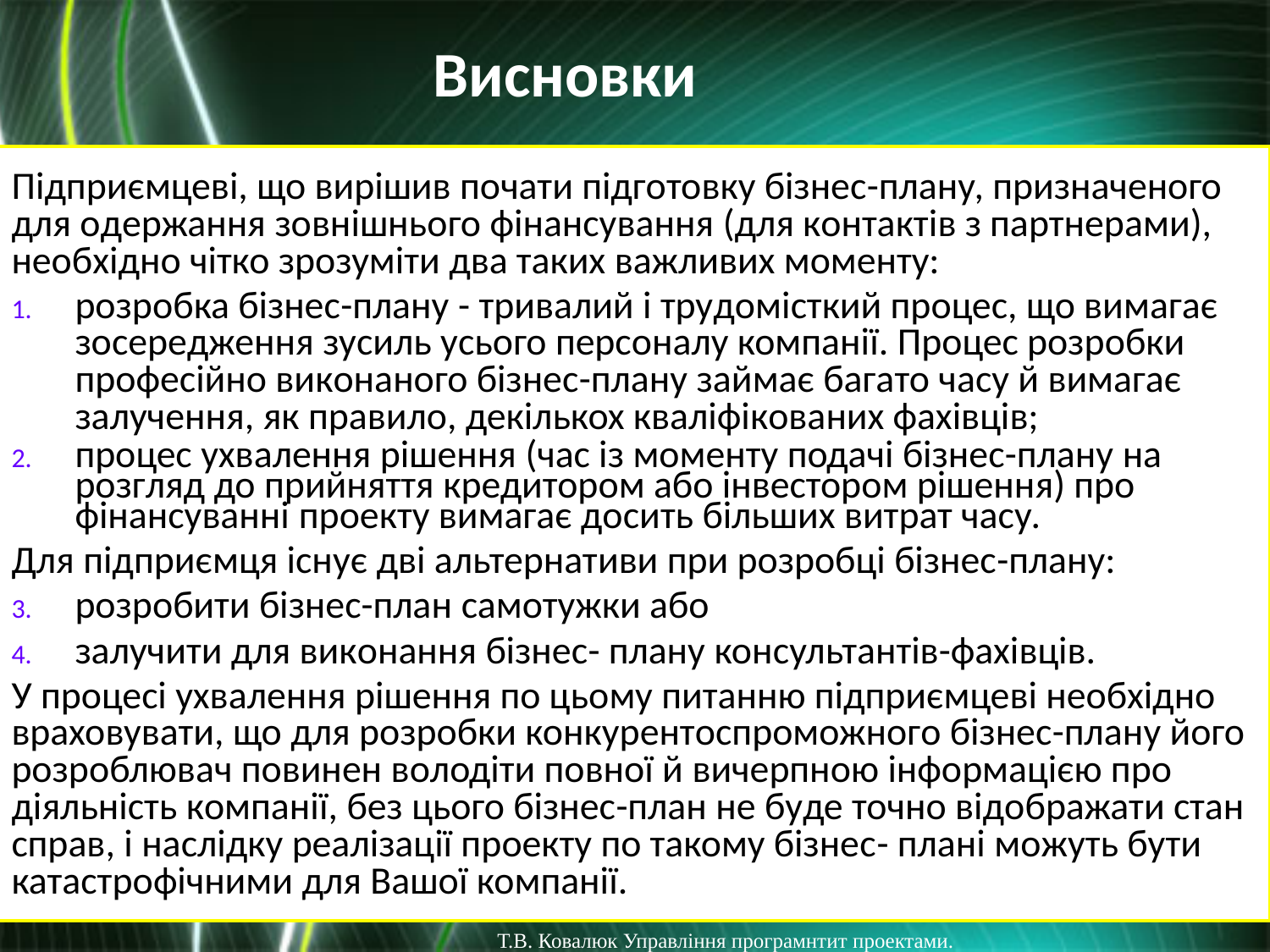

Висновки
Підприємцеві, що вирішив почати підготовку бізнес-плану, призначеного для одержання зовнішнього фінансування (для контактів з партнерами), необхідно чітко зрозуміти два таких важливих моменту:
розробка бізнес-плану - тривалий і трудомісткий процес, що вимагає зосередження зусиль усього персоналу компанії. Процес розробки професійно виконаного бізнес-плану займає багато часу й вимагає залучення, як правило, декількох кваліфікованих фахівців;
процес ухвалення рішення (час із моменту подачі бізнес-плану на розгляд до прийняття кредитором або інвестором рішення) про фінансуванні проекту вимагає досить більших витрат часу.
Для підприємця існує дві альтернативи при розробці бізнес-плану:
розробити бізнес-план самотужки або
залучити для виконання бізнес- плану консультантів-фахівців.
У процесі ухвалення рішення по цьому питанню підприємцеві необхідно враховувати, що для розробки конкурентоспроможного бізнес-плану його розроблювач повинен володіти повної й вичерпною інформацією про діяльність компанії, без цього бізнес-план не буде точно відображати стан справ, і наслідку реалізації проекту по такому бізнес- плані можуть бути катастрофічними для Вашої компанії.